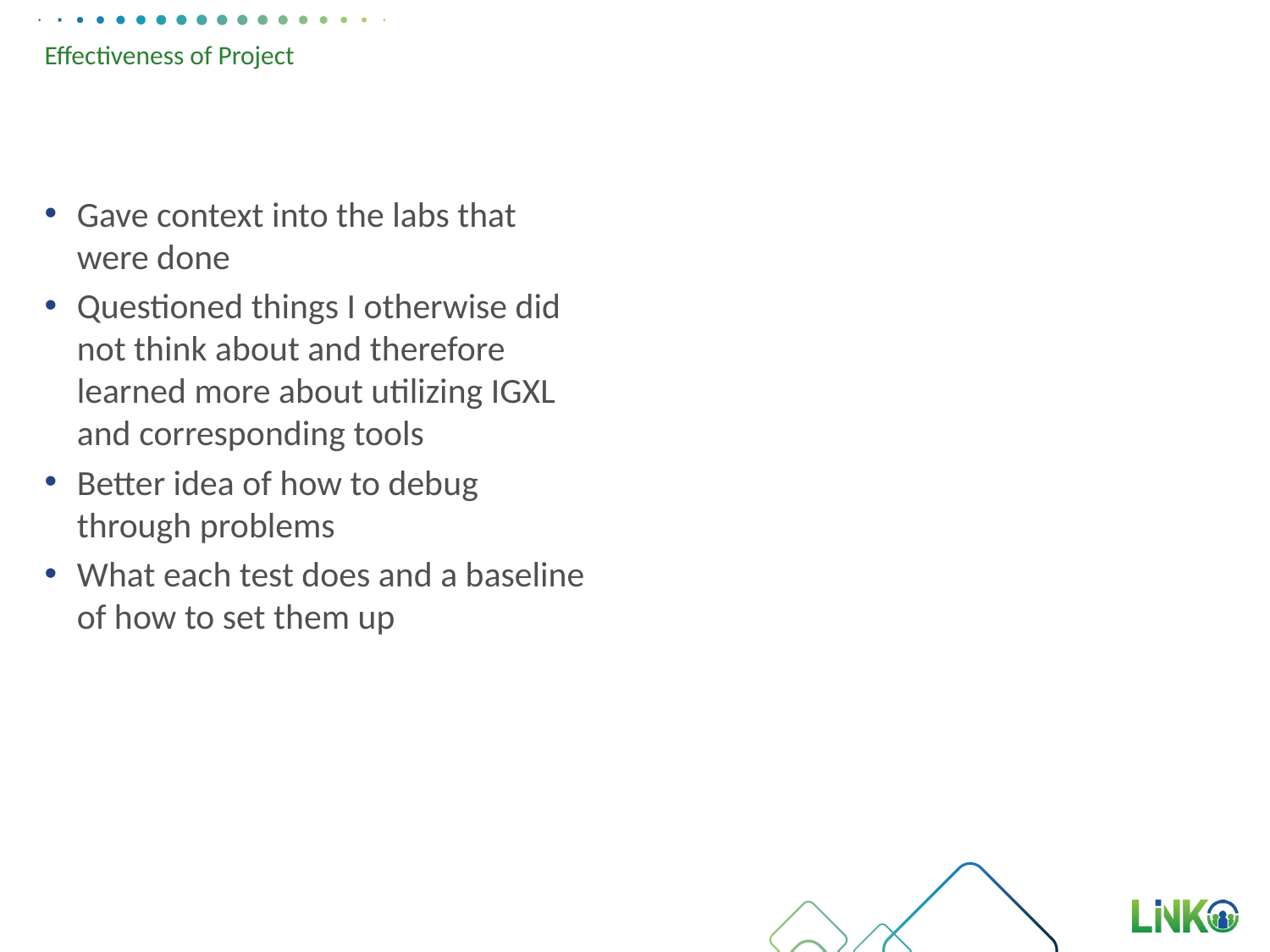

# Effectiveness of Project
Gave context into the labs that were done
Questioned things I otherwise did not think about and therefore learned more about utilizing IGXL and corresponding tools
Better idea of how to debug through problems
What each test does and a baseline of how to set them up